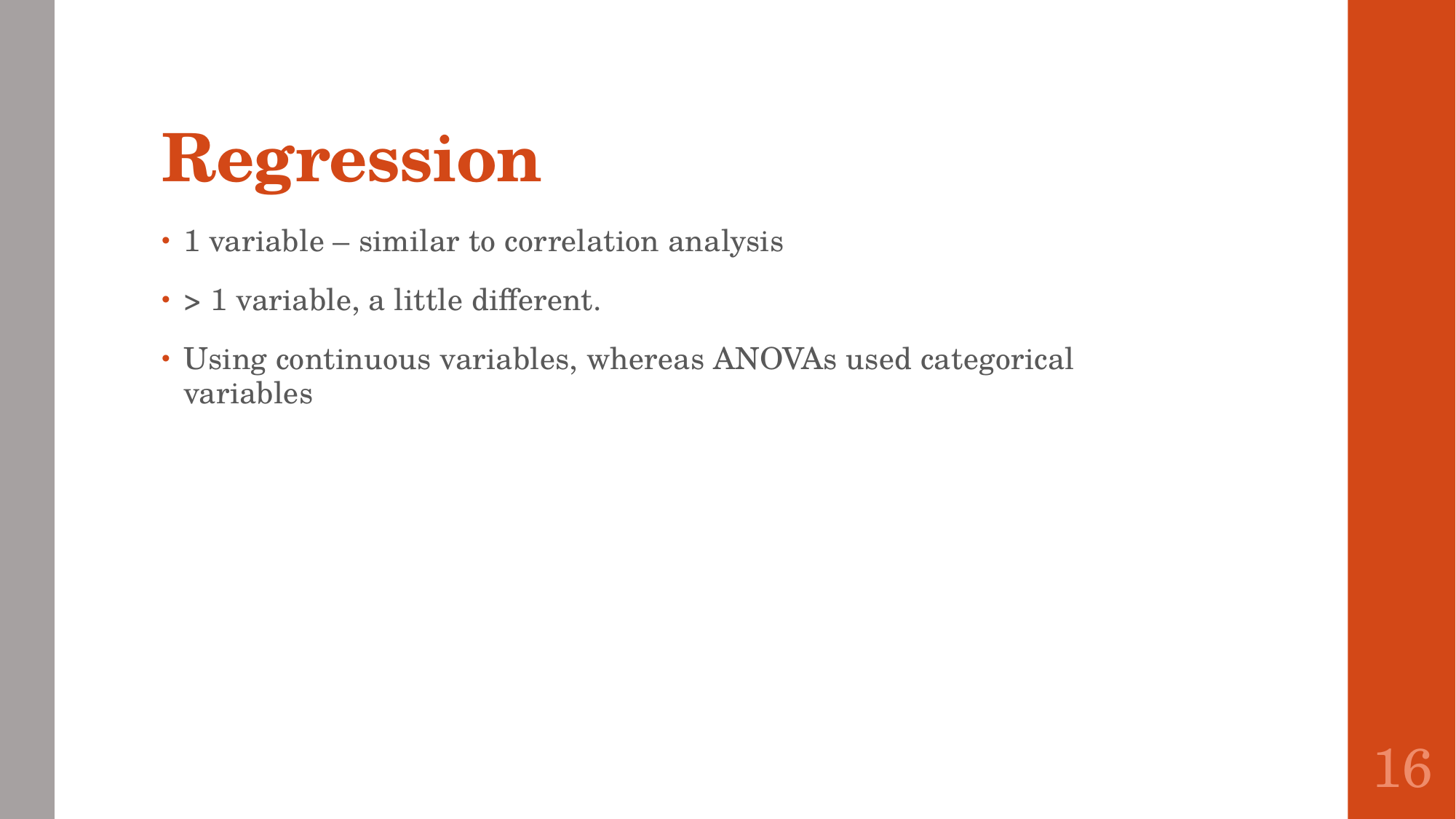

# Regression
1 variable – similar to correlation analysis
> 1 variable, a little different.
Using continuous variables, whereas ANOVAs used categorical variables
16